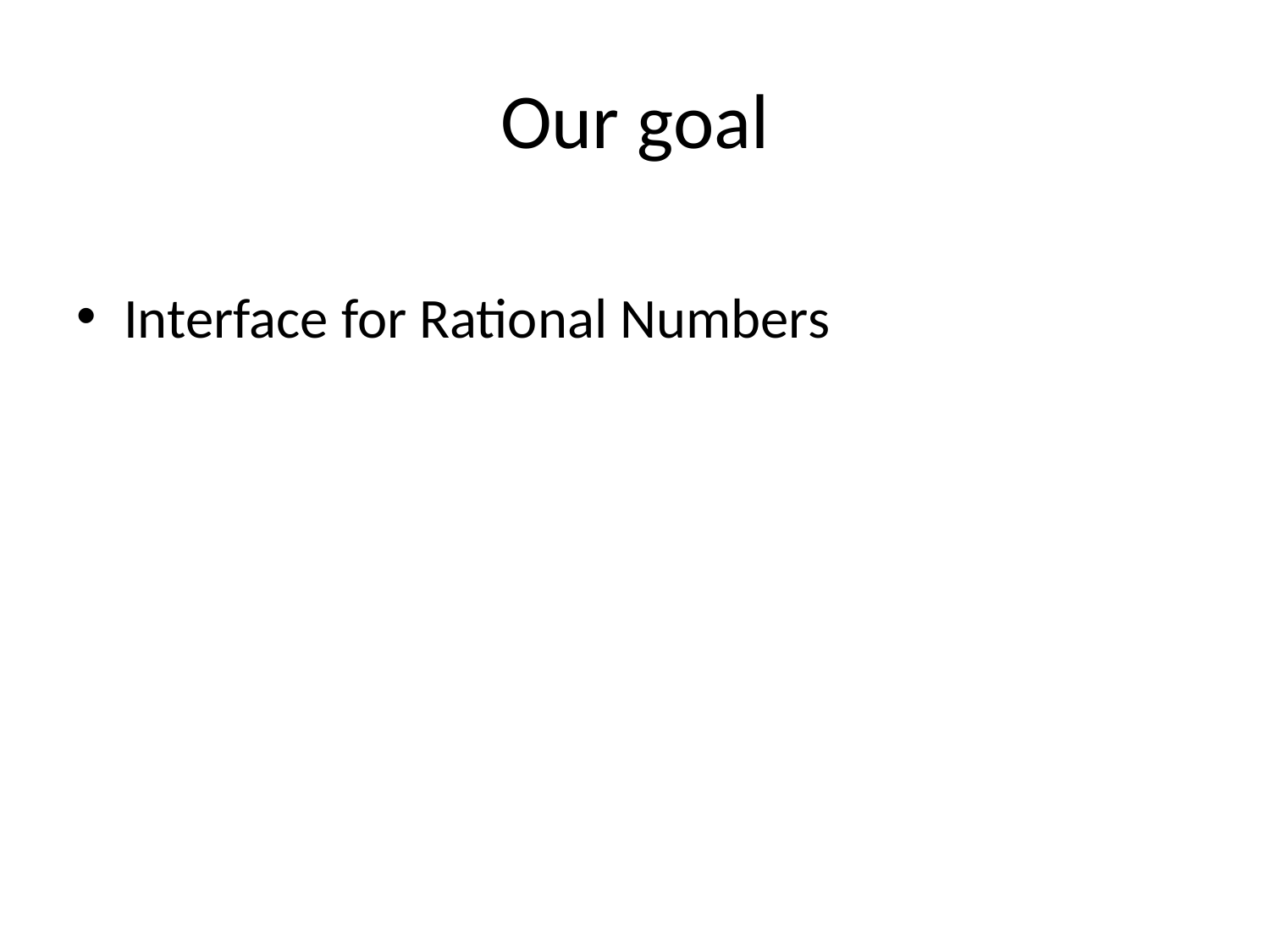

# Our goal
Interface for Rational Numbers